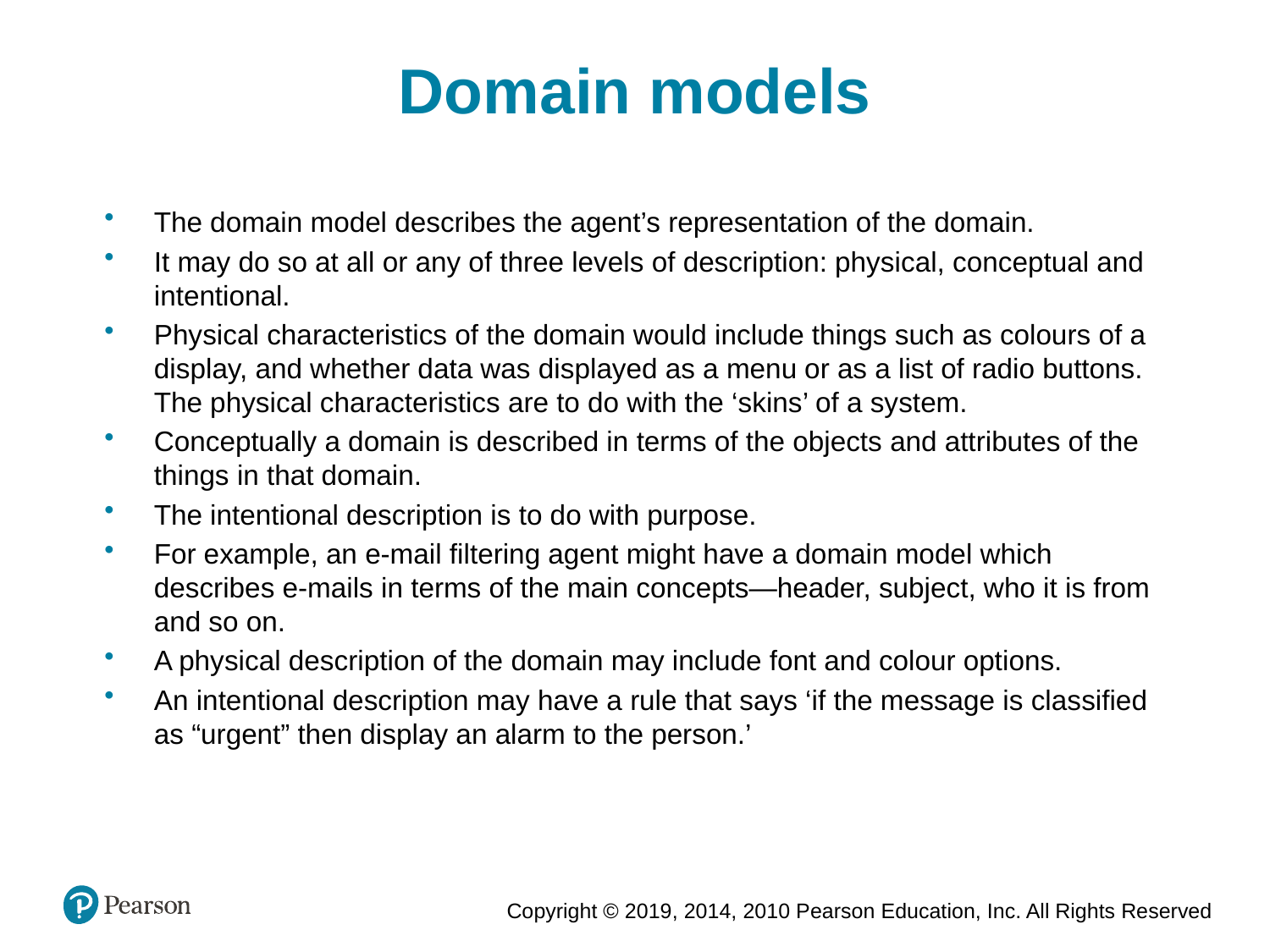

Domain models
The domain model describes the agent’s representation of the domain.
It may do so at all or any of three levels of description: physical, conceptual and intentional.
Physical characteristics of the domain would include things such as colours of a display, and whether data was displayed as a menu or as a list of radio buttons. The physical characteristics are to do with the ‘skins’ of a system.
Conceptually a domain is described in terms of the objects and attributes of the things in that domain.
The intentional description is to do with purpose.
For example, an e-mail filtering agent might have a domain model which describes e-mails in terms of the main concepts—header, subject, who it is from and so on.
A physical description of the domain may include font and colour options.
An intentional description may have a rule that says ‘if the message is classified as “urgent” then display an alarm to the person.’